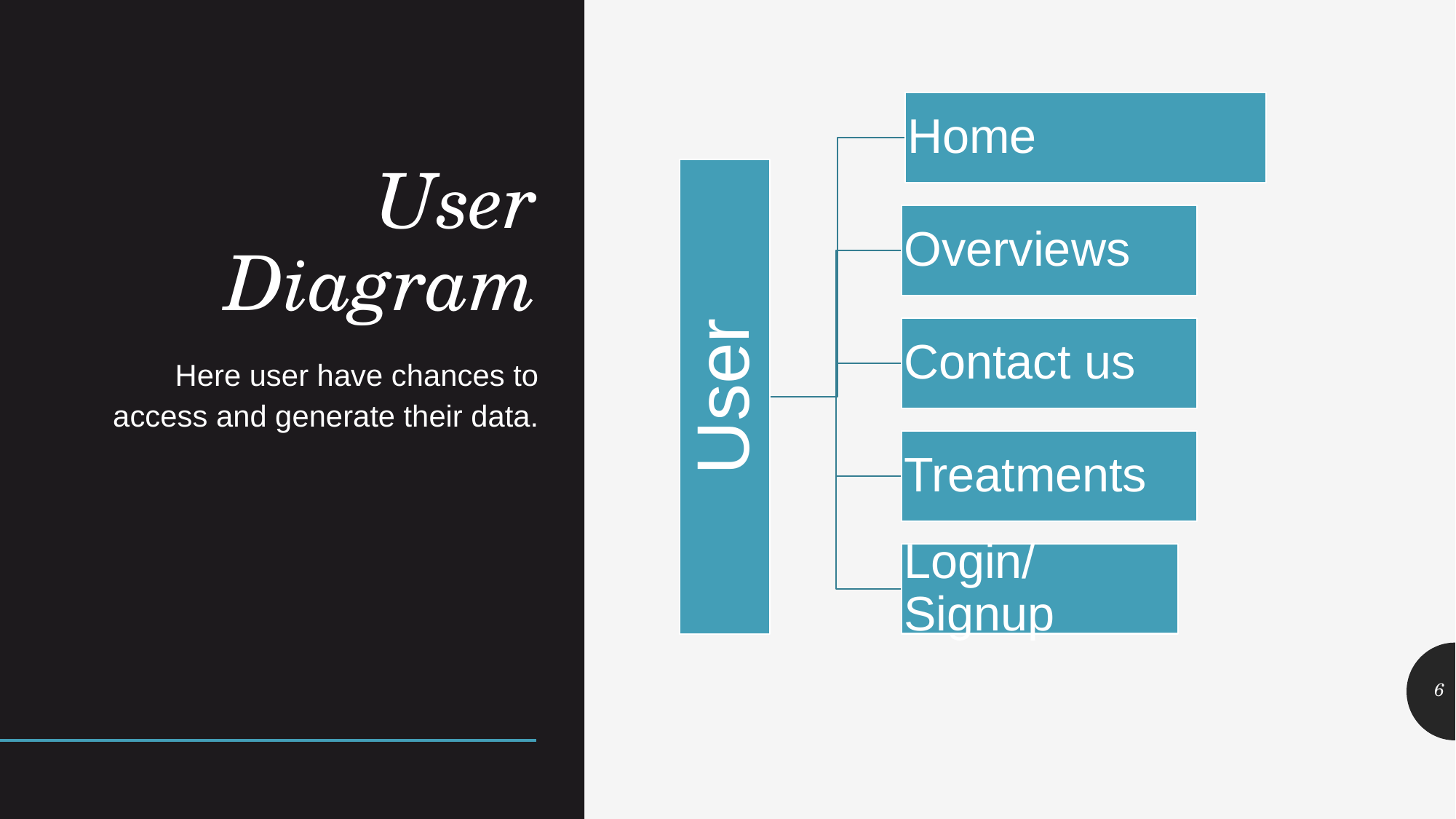

# User Diagram

User
Home
Overviews
Contact us
Treatments
Login/Signup
Here user have chances to access and generate their data.
6